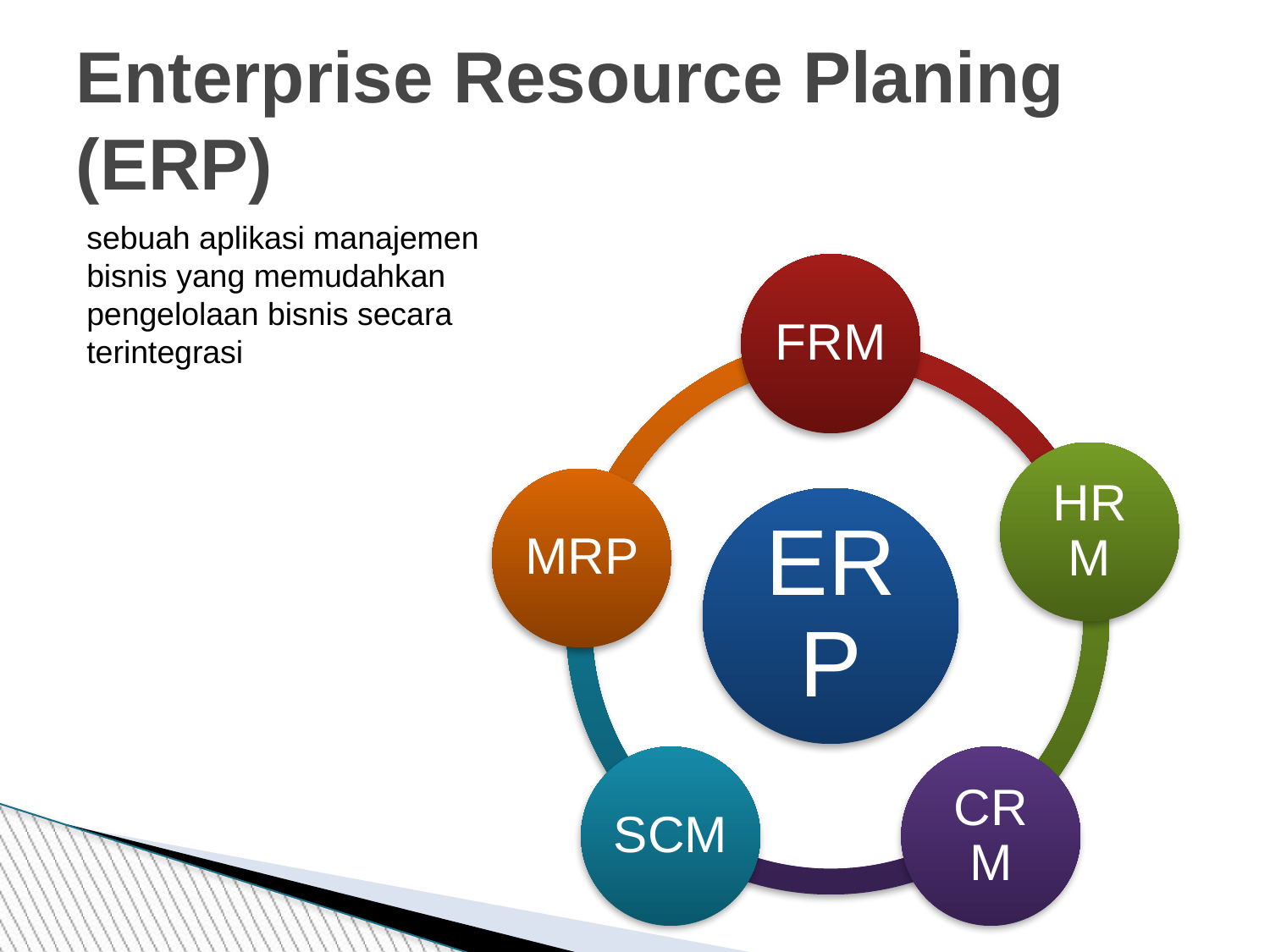

Enterprise Resource Planing (ERP)
sebuah aplikasi manajemen bisnis yang memudahkan pengelolaan bisnis secara terintegrasi
FRM

HRM
MRP
ERP
SCM
CRM